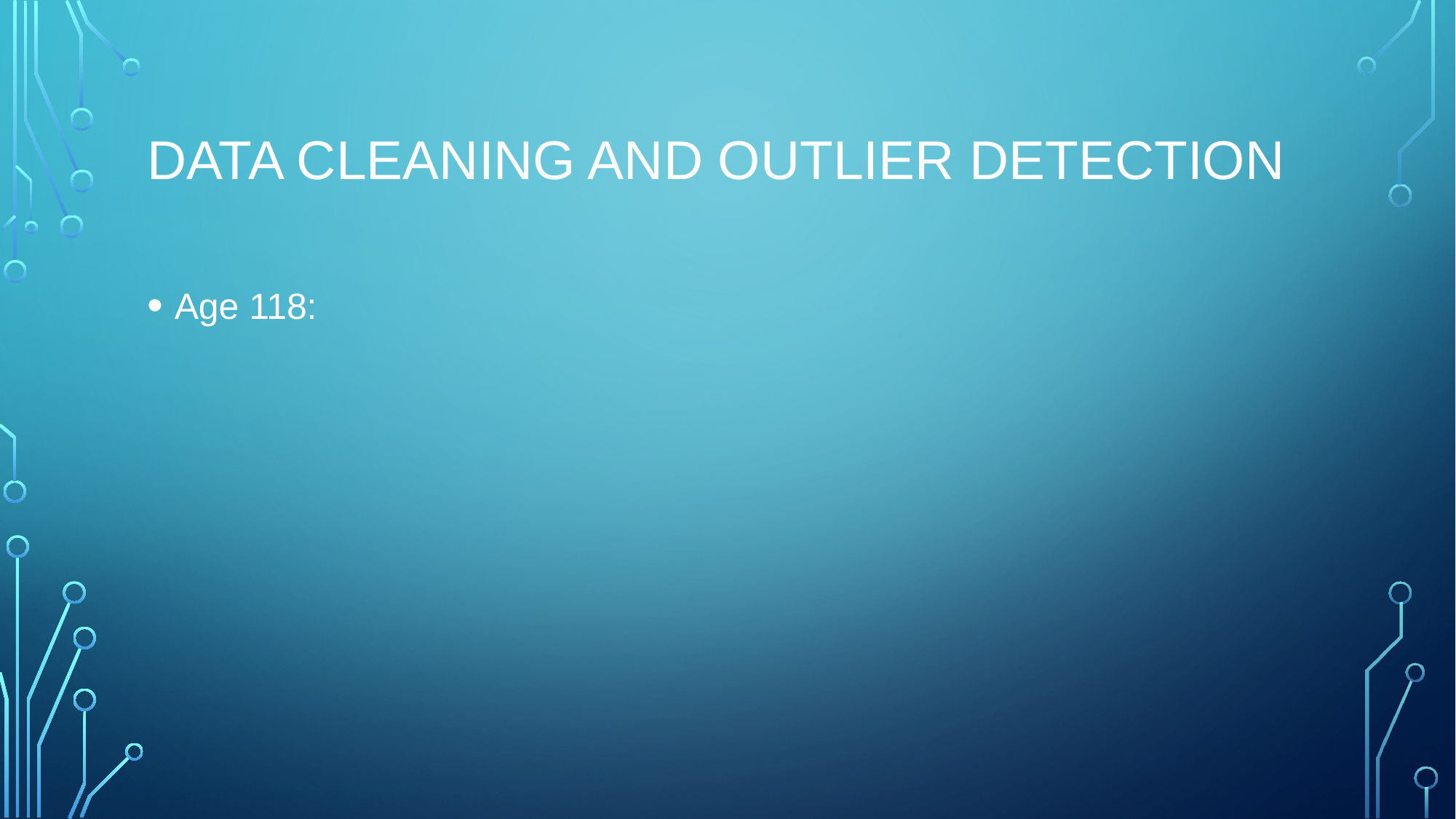

# Data cleaning and outlier detection
Age 118: